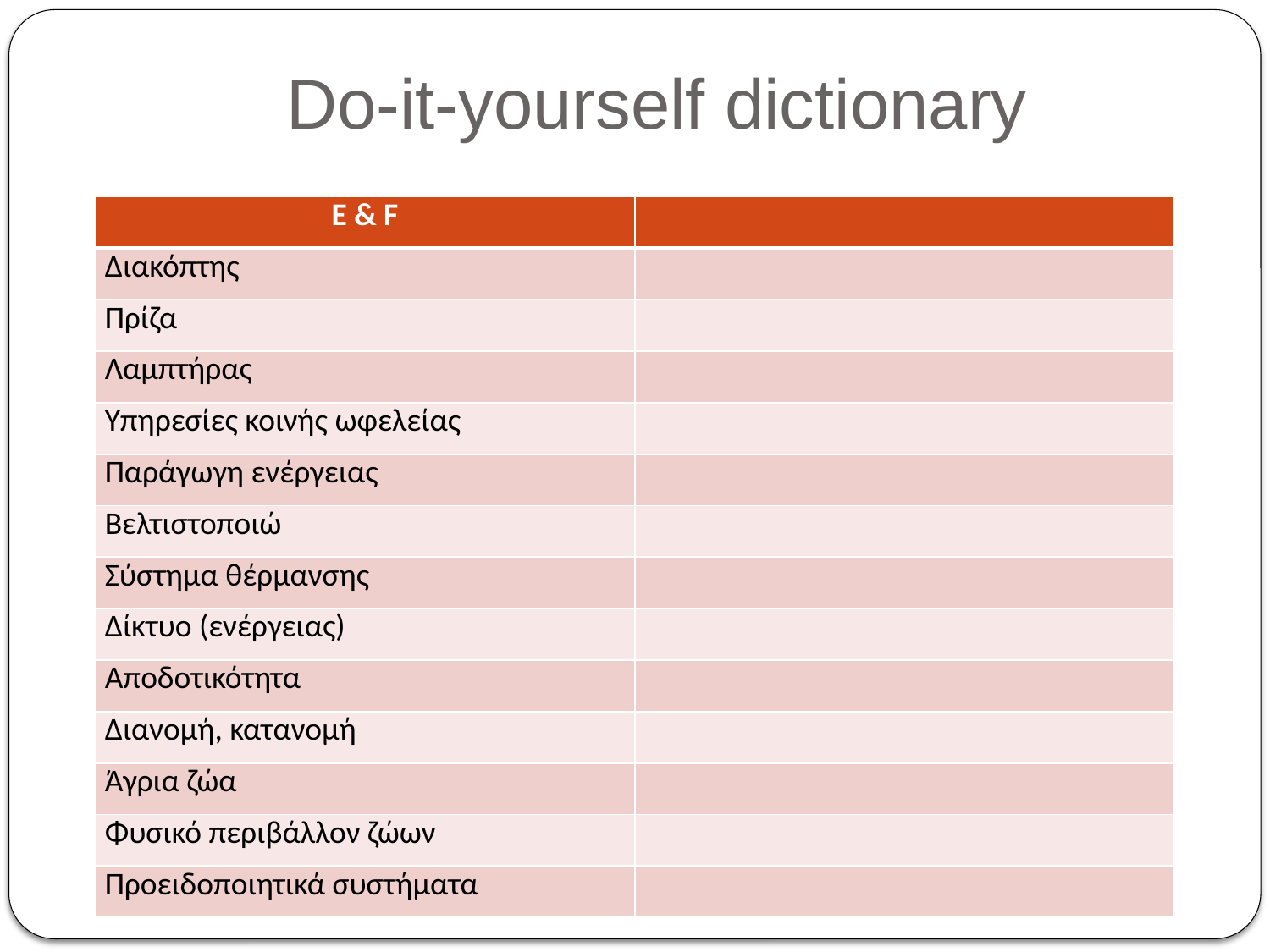

# Do-it-yourself dictionary
| E & F |  |
| --- | --- |
| Διακόπτης |  |
| Πρίζα |  |
| Λαμπτήρας |  |
| Υπηρεσίες κοινής ωφελείας |  |
| Παράγωγη ενέργειας |  |
| Βελτιστοποιώ |  |
| Σύστημα θέρμανσης |  |
| Δίκτυο (ενέργειας) |  |
| Αποδοτικότητα |  |
| Διανομή, κατανομή |  |
| Άγρια ζώα |  |
| Φυσικό περιβάλλον ζώων |  |
| Προειδοποιητικά συστήματα |  |